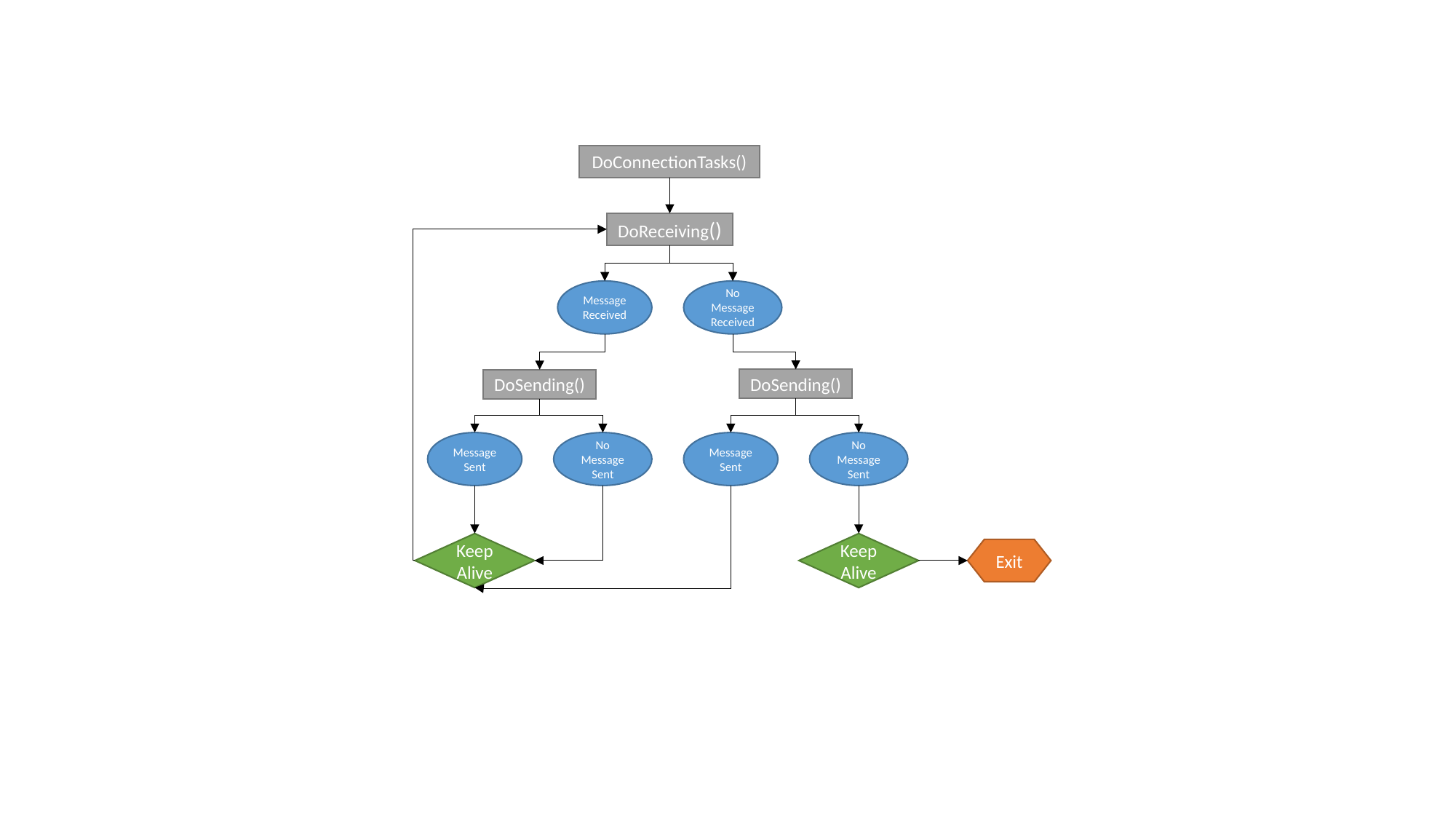

DoConnectionTasks()
DoReceiving()
Message Received
No Message Received
DoSending()
Message Sent
No Message Sent
Keep Alive
Exit
DoSending()
Message Sent
No Message Sent
Keep Alive